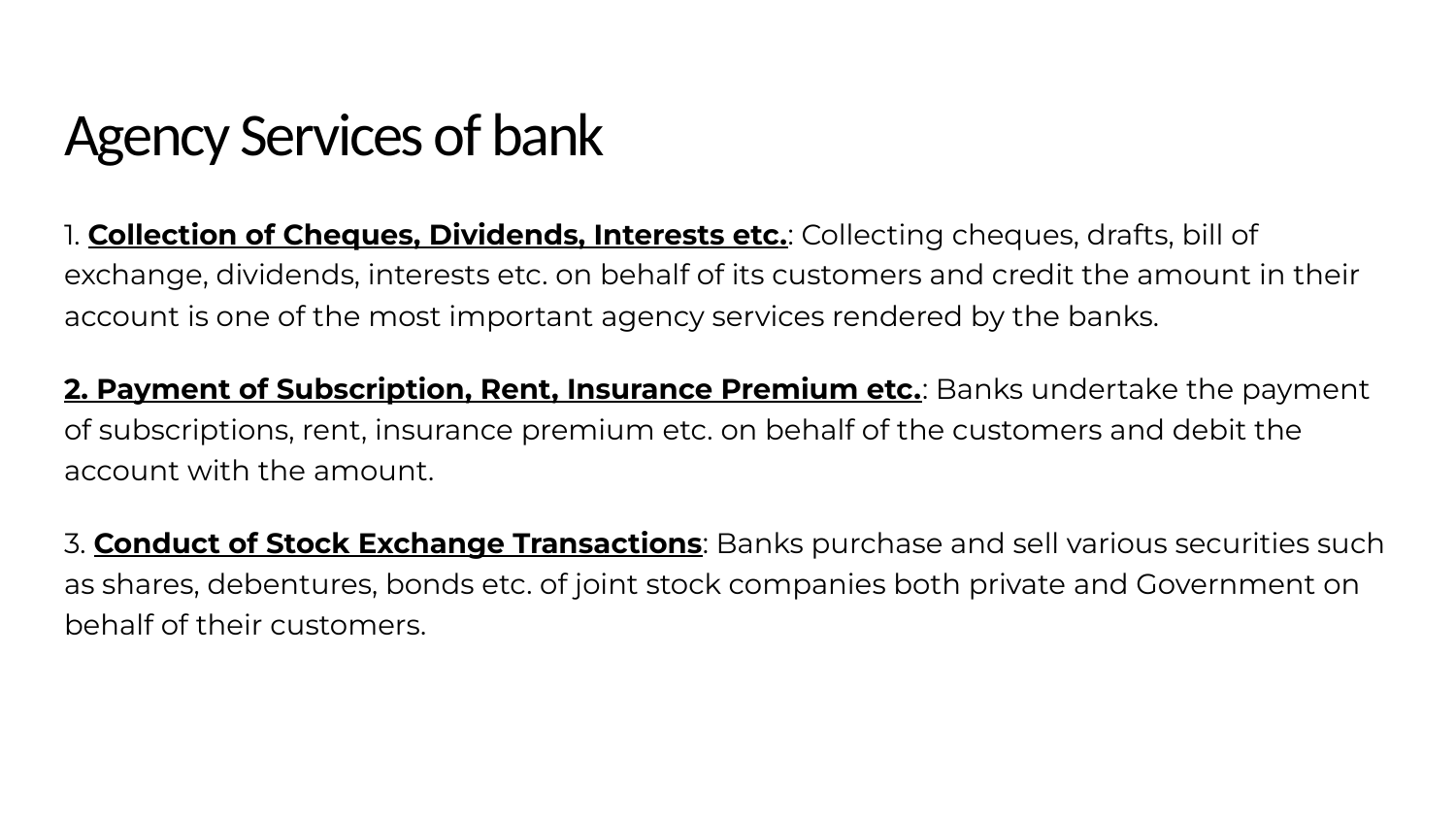

# Agency Services of bank
1. Collection of Cheques, Dividends, Interests etc.: Collecting cheques, drafts, bill of exchange, dividends, interests etc. on behalf of its customers and credit the amount in their account is one of the most important agency services rendered by the banks.
2. Payment of Subscription, Rent, Insurance Premium etc.: Banks undertake the payment of subscriptions, rent, insurance premium etc. on behalf of the customers and debit the account with the amount.
3. Conduct of Stock Exchange Transactions: Banks purchase and sell various securities such as shares, debentures, bonds etc. of joint stock companies both private and Government on behalf of their customers.